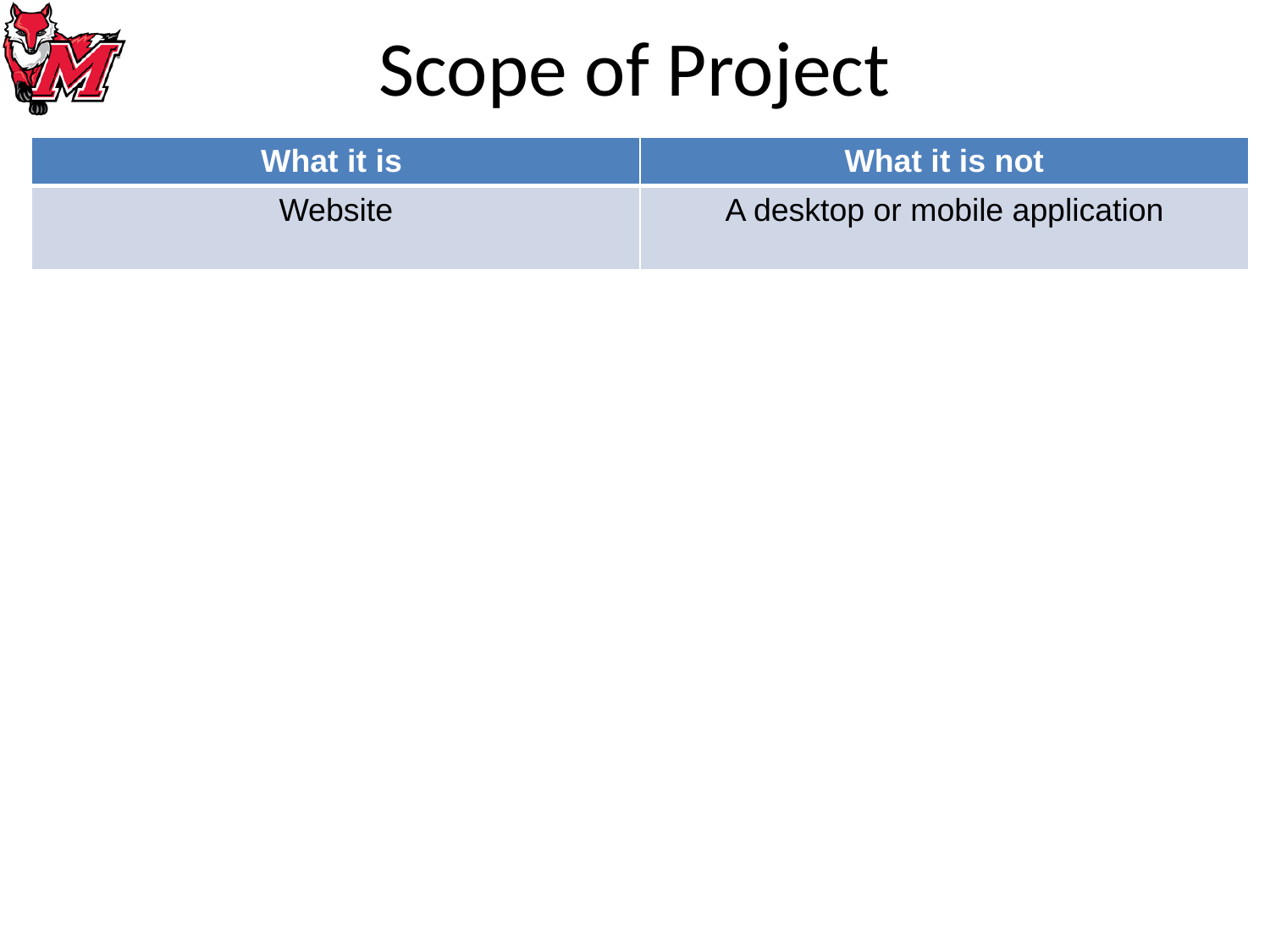

# Scope of Project
| What it is | What it is not |
| --- | --- |
| Website | A desktop or mobile application |